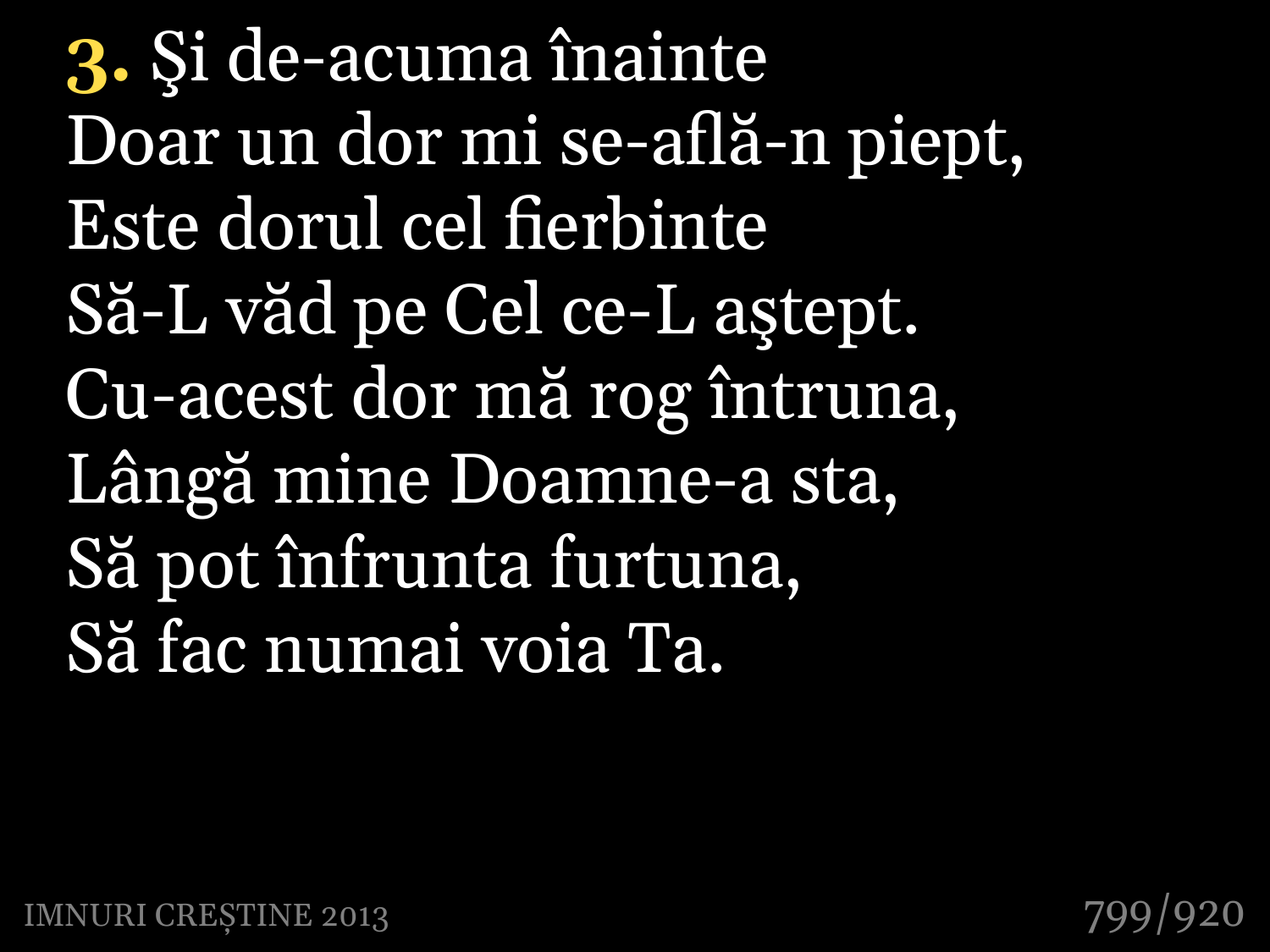

3. Şi de-acuma înainte
Doar un dor mi se-află-n piept,
Este dorul cel fierbinte
Să-L văd pe Cel ce-L aştept.
Cu-acest dor mă rog întruna,
Lângă mine Doamne-a sta,
Să pot înfrunta furtuna,
Să fac numai voia Ta.
799/920
IMNURI CREȘTINE 2013